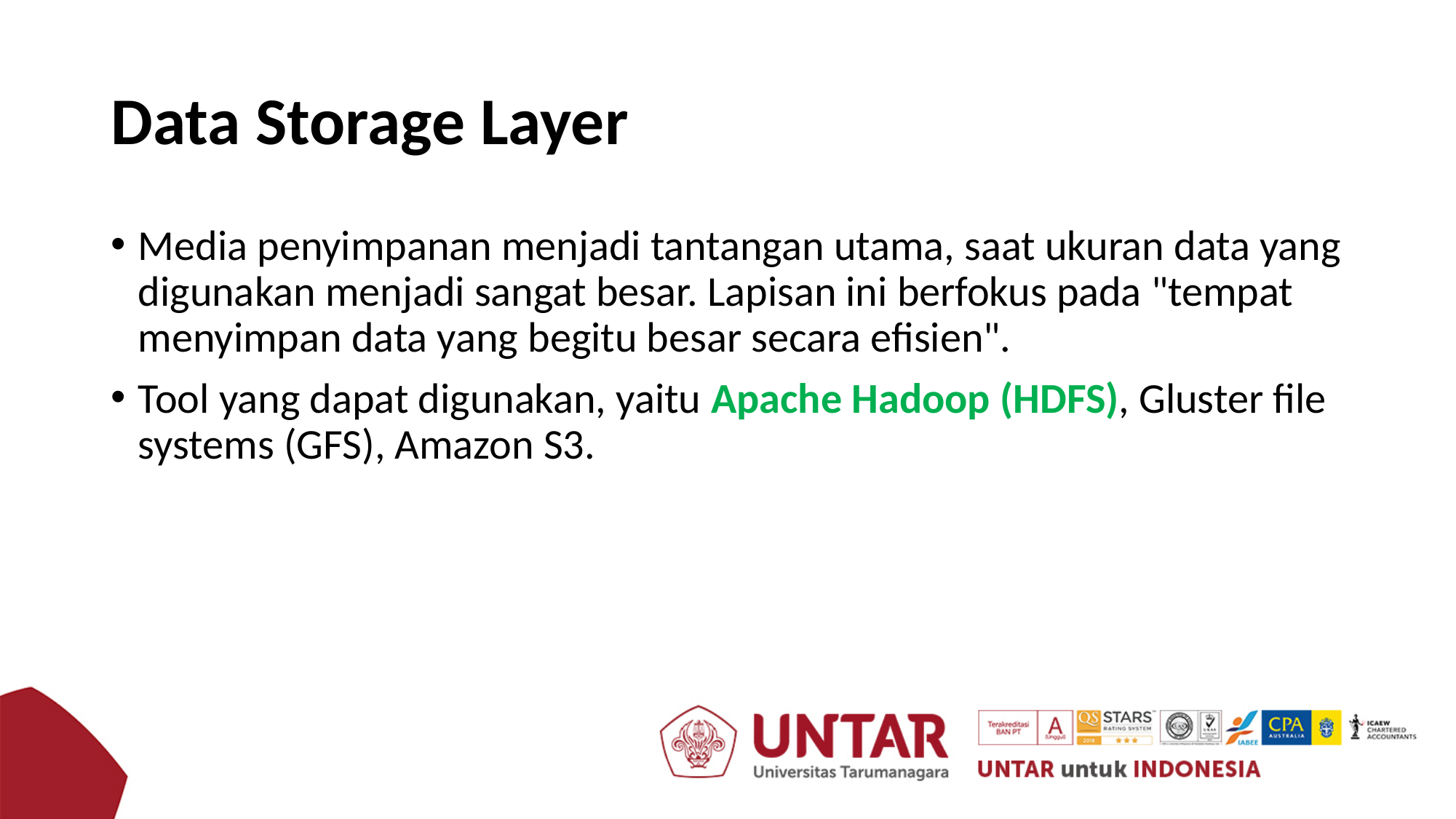

# Data Storage Layer
Media penyimpanan menjadi tantangan utama, saat ukuran data yang digunakan menjadi sangat besar. Lapisan ini berfokus pada "tempat menyimpan data yang begitu besar secara efisien".
Tool yang dapat digunakan, yaitu Apache Hadoop (HDFS), Gluster file systems (GFS), Amazon S3.